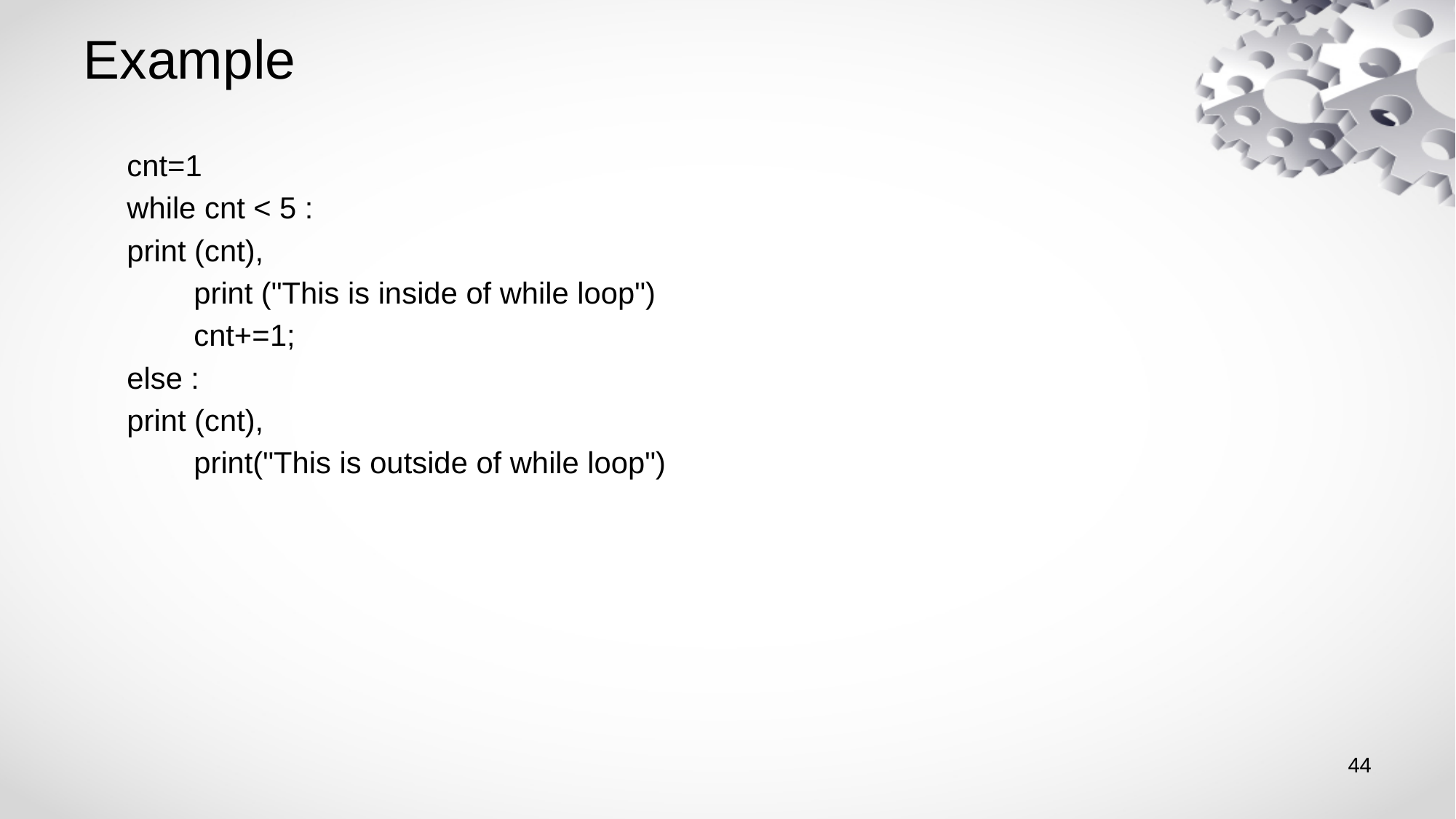

# Example
cnt=1
while cnt < 5 :
print (cnt),
        print ("This is inside of while loop")
        cnt+=1;
else :
print (cnt),
        print("This is outside of while loop")

44